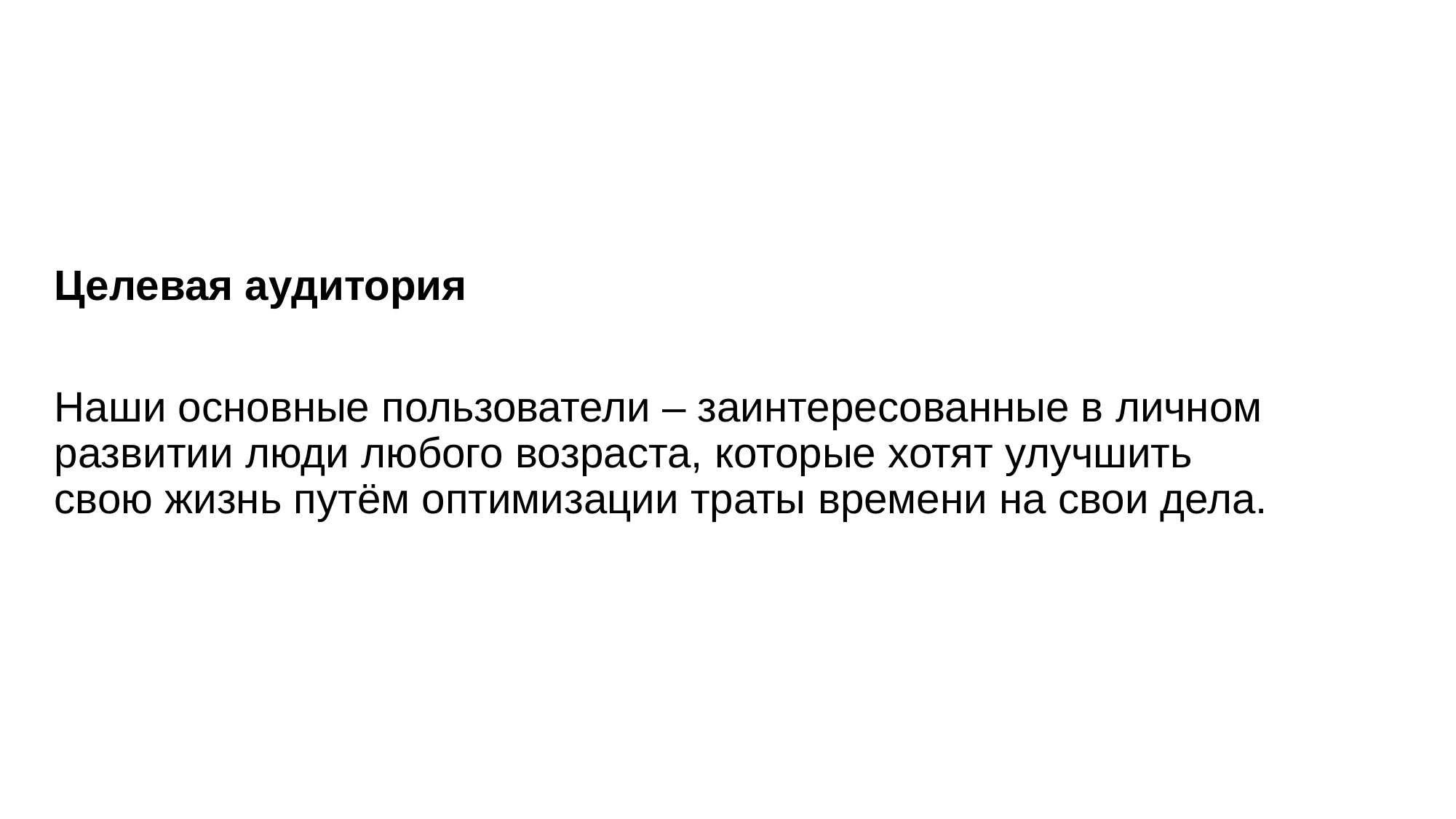

Целевая аудитория

Наши основные пользователи – заинтересованные в личном развитии люди любого возраста, которые хотят улучшить свою жизнь путём оптимизации траты времени на свои дела.